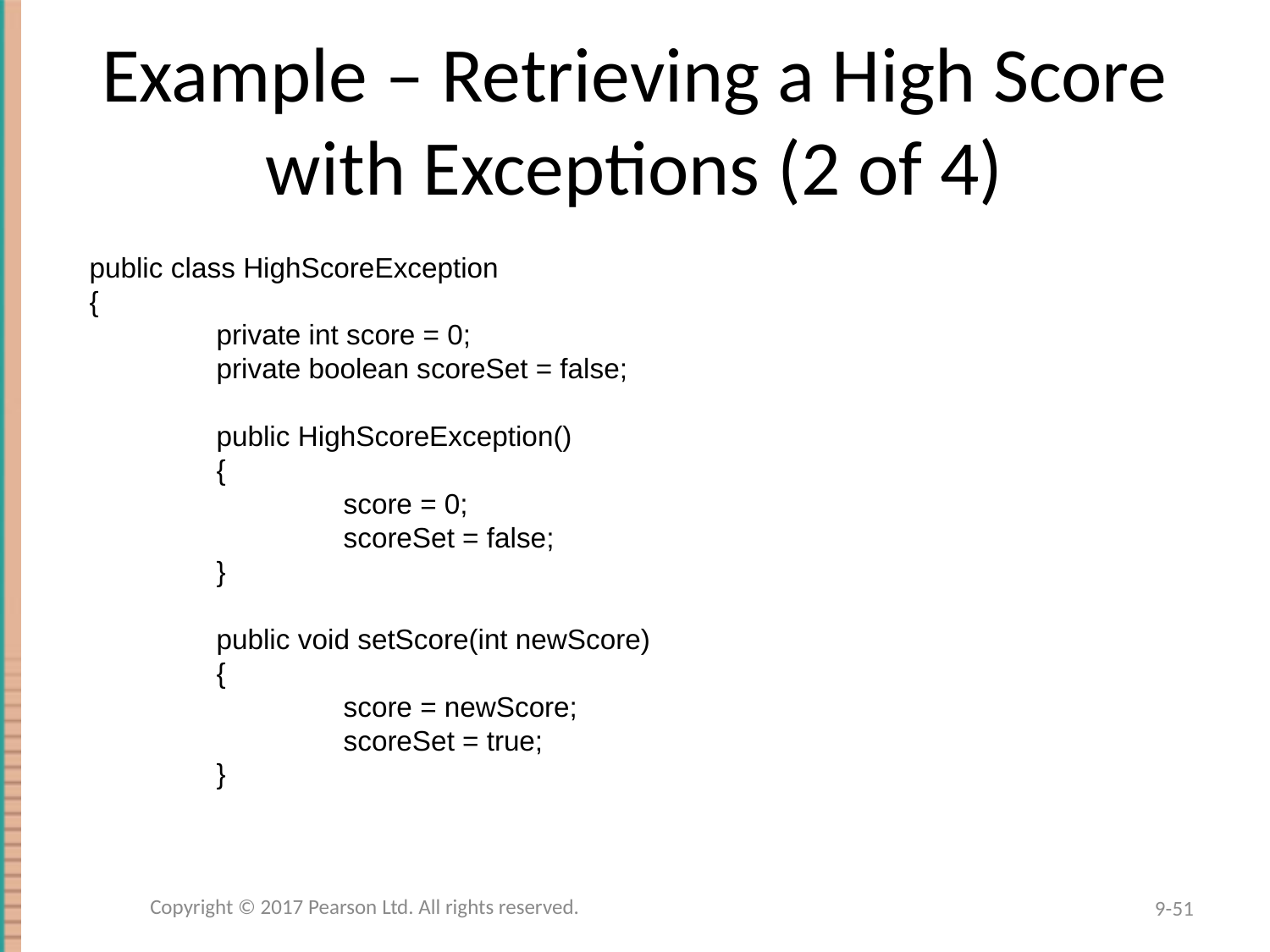

# Example – Retrieving a High Score with Exceptions (2 of 4)
public class HighScoreException
{
	private int score = 0;
	private boolean scoreSet = false;

	public HighScoreException()
	{
		score = 0;
		scoreSet = false;
	}

	public void setScore(int newScore)
	{
		score = newScore;
		scoreSet = true;
	}

Copyright © 2017 Pearson Ltd. All rights reserved.
9-51